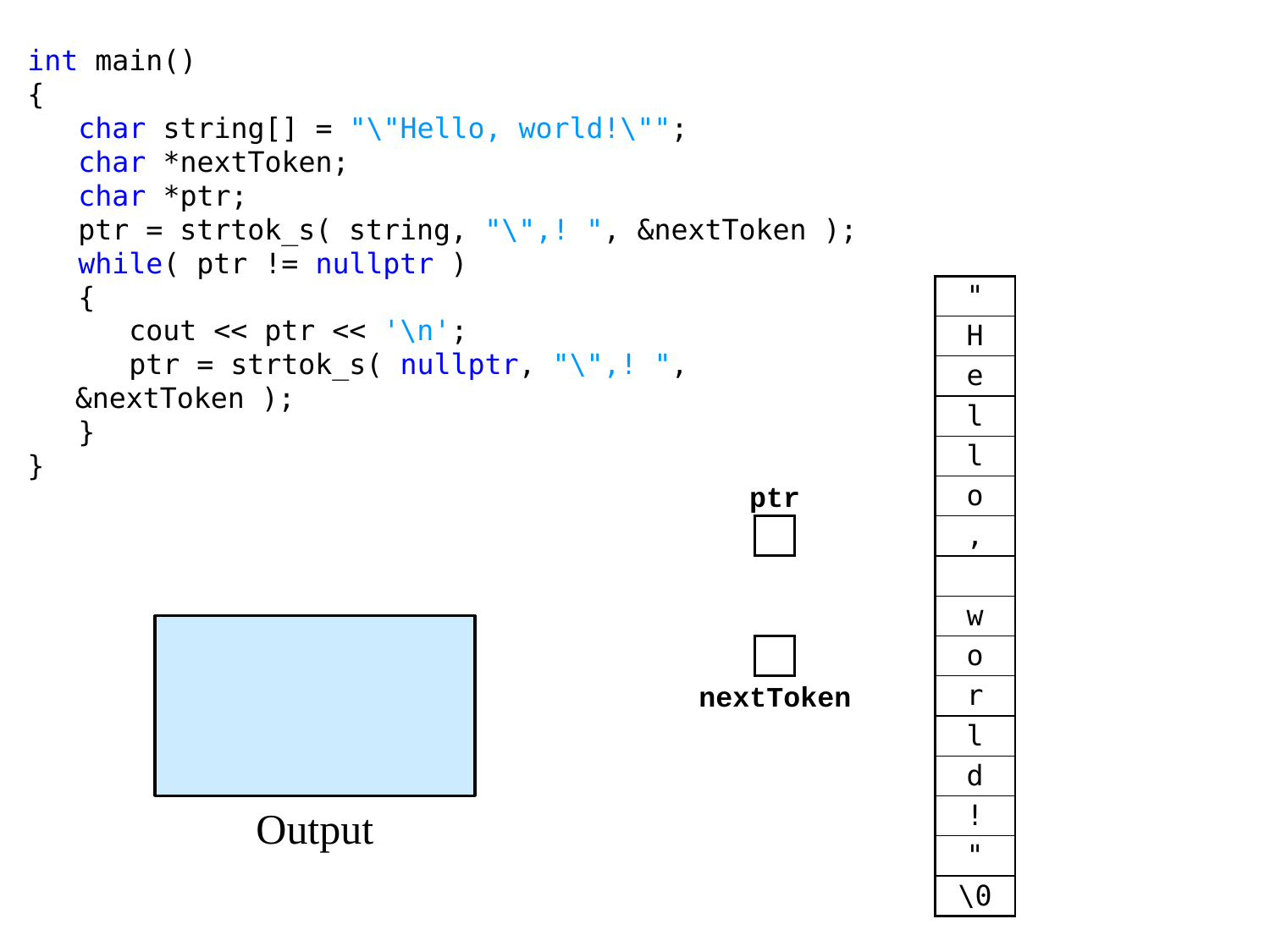

int main()
{
   char string[] = "\"Hello, world!\"";
   char *nextToken;
   char *ptr;
   ptr = strtok_s( string, "\",! ", &nextToken );
   while( ptr != nullptr )
   {
      cout << ptr << '\n';
      ptr = strtok_s( nullptr, "\",! ", &nextToken );
   }
}
| " |
| --- |
| H |
| e |
| l |
| l |
| o |
| , |
|  |
| w |
| o |
| r |
| l |
| d |
| ! |
| " |
| \0 |
ptr

nextToken
Output